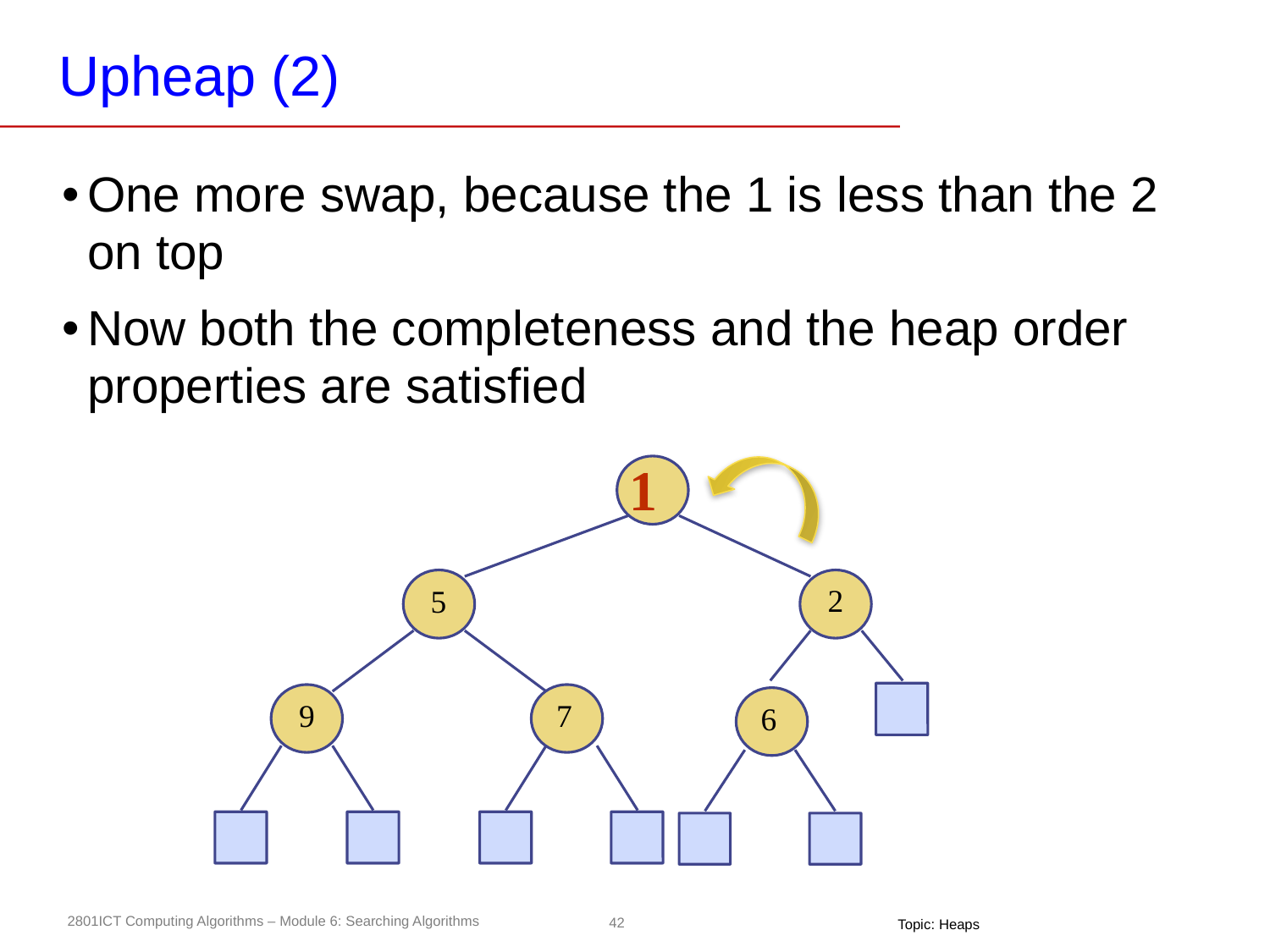

# Upheap (2)
One more swap, because the 1 is less than the 2 on top
Now both the completeness and the heap order properties are satisfied

1

2
5

6

9

7

Topic: Heaps